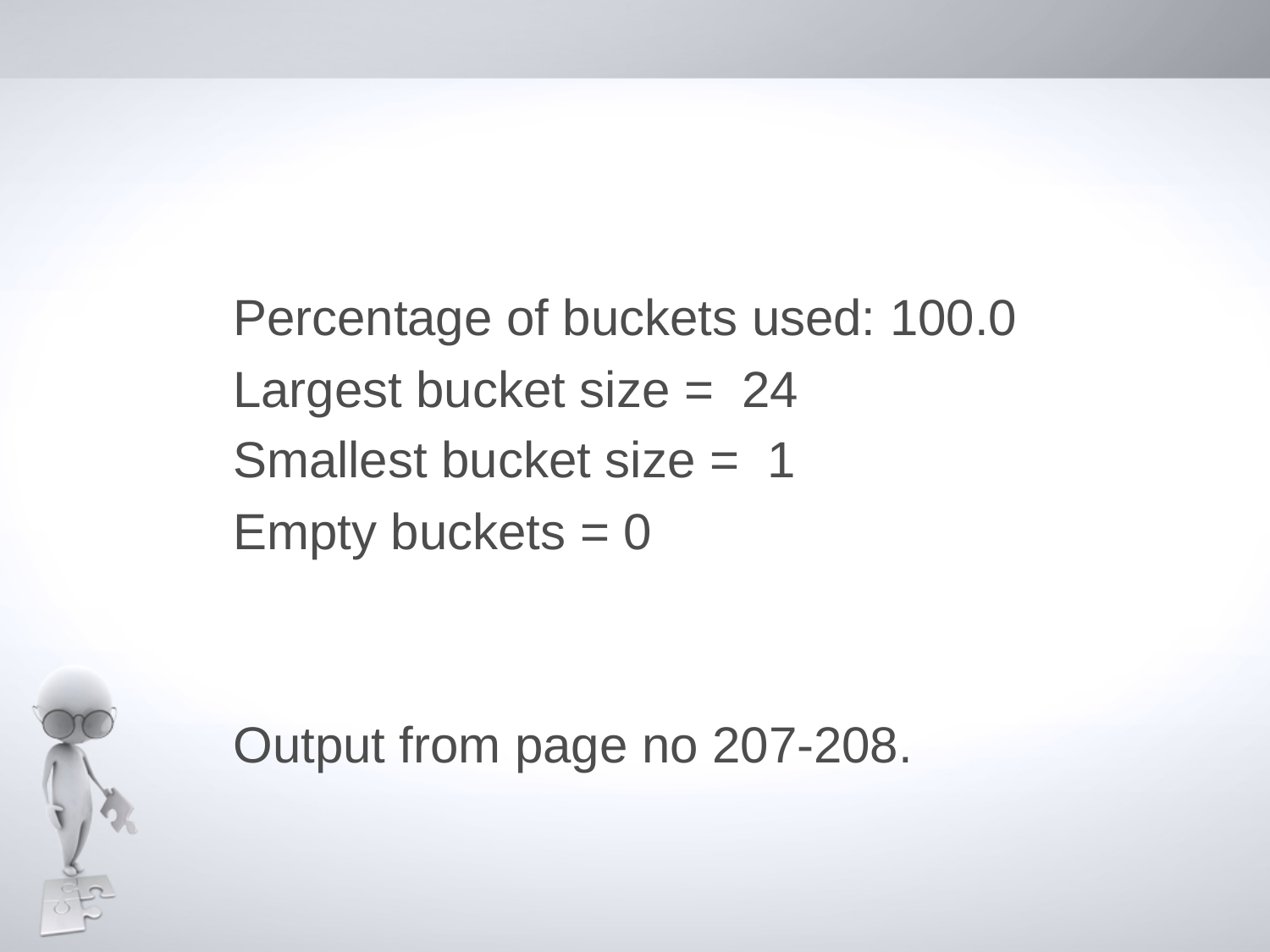

Percentage of buckets used: 100.0
Largest bucket size =  24
Smallest bucket size =  1
Empty buckets = 0

Output from page no 207-208.